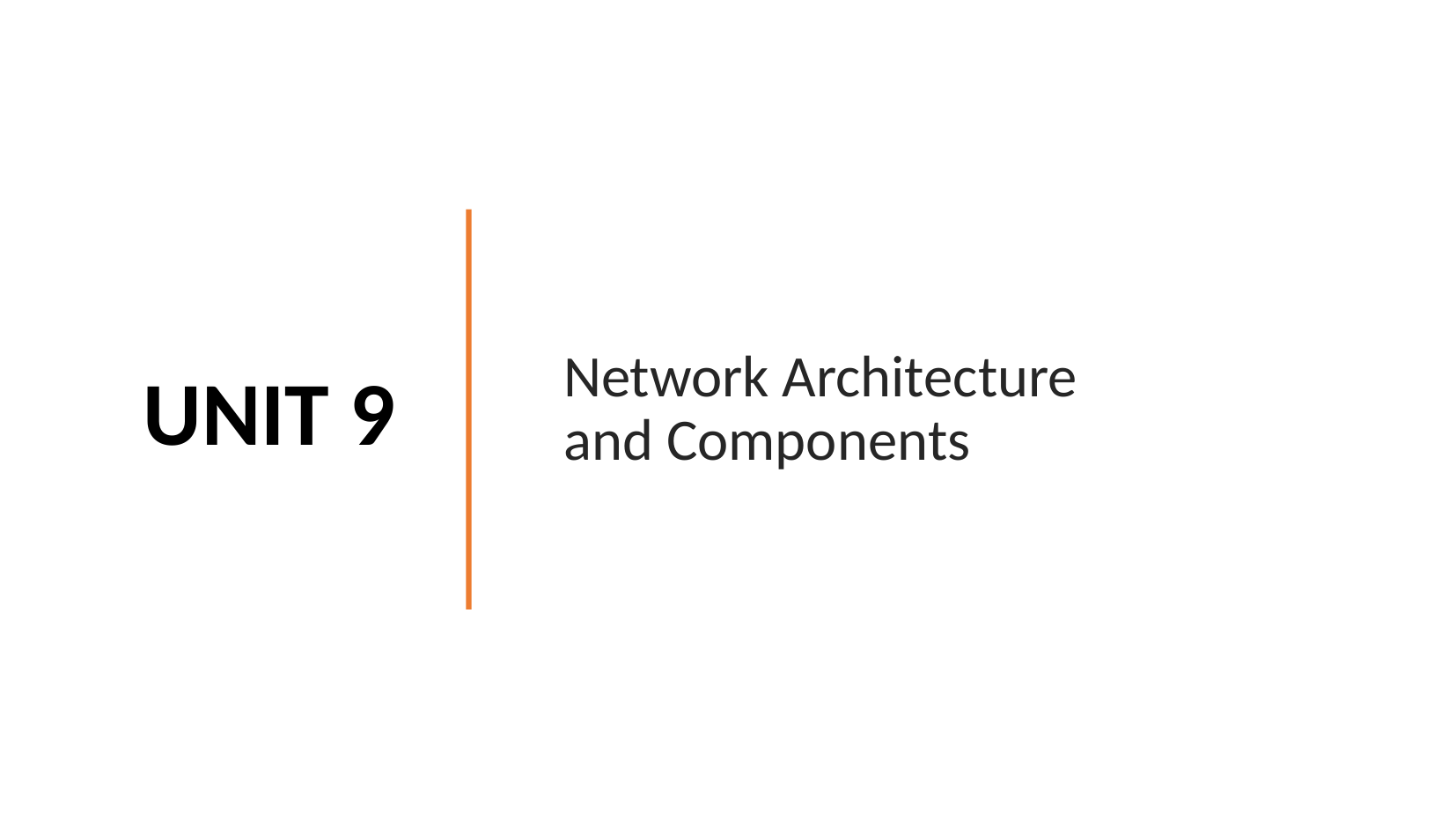

Network Architecture and Components
# UNIT 9